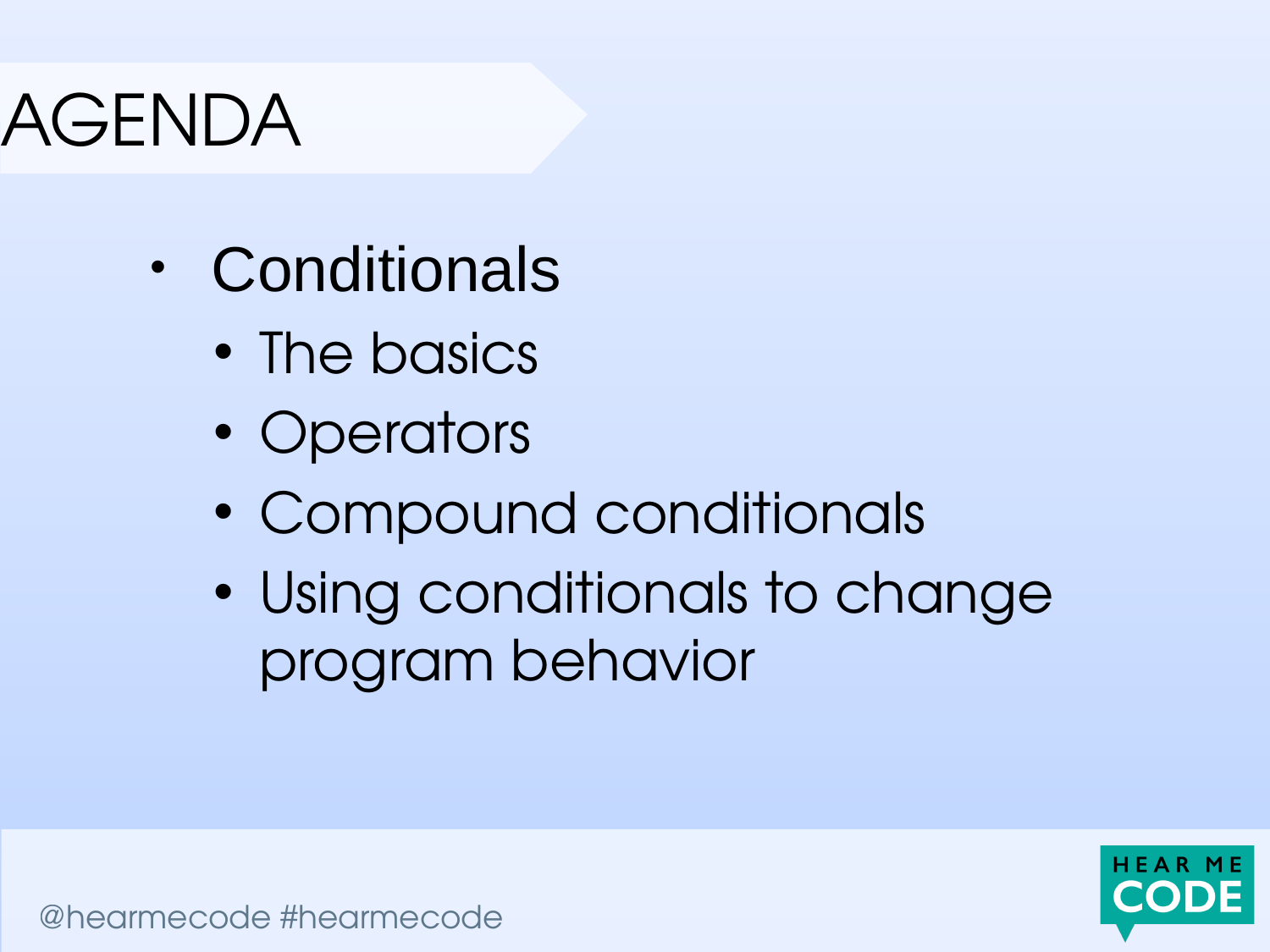

Conditionals
The basics
Operators
Compound conditionals
Using conditionals to change program behavior